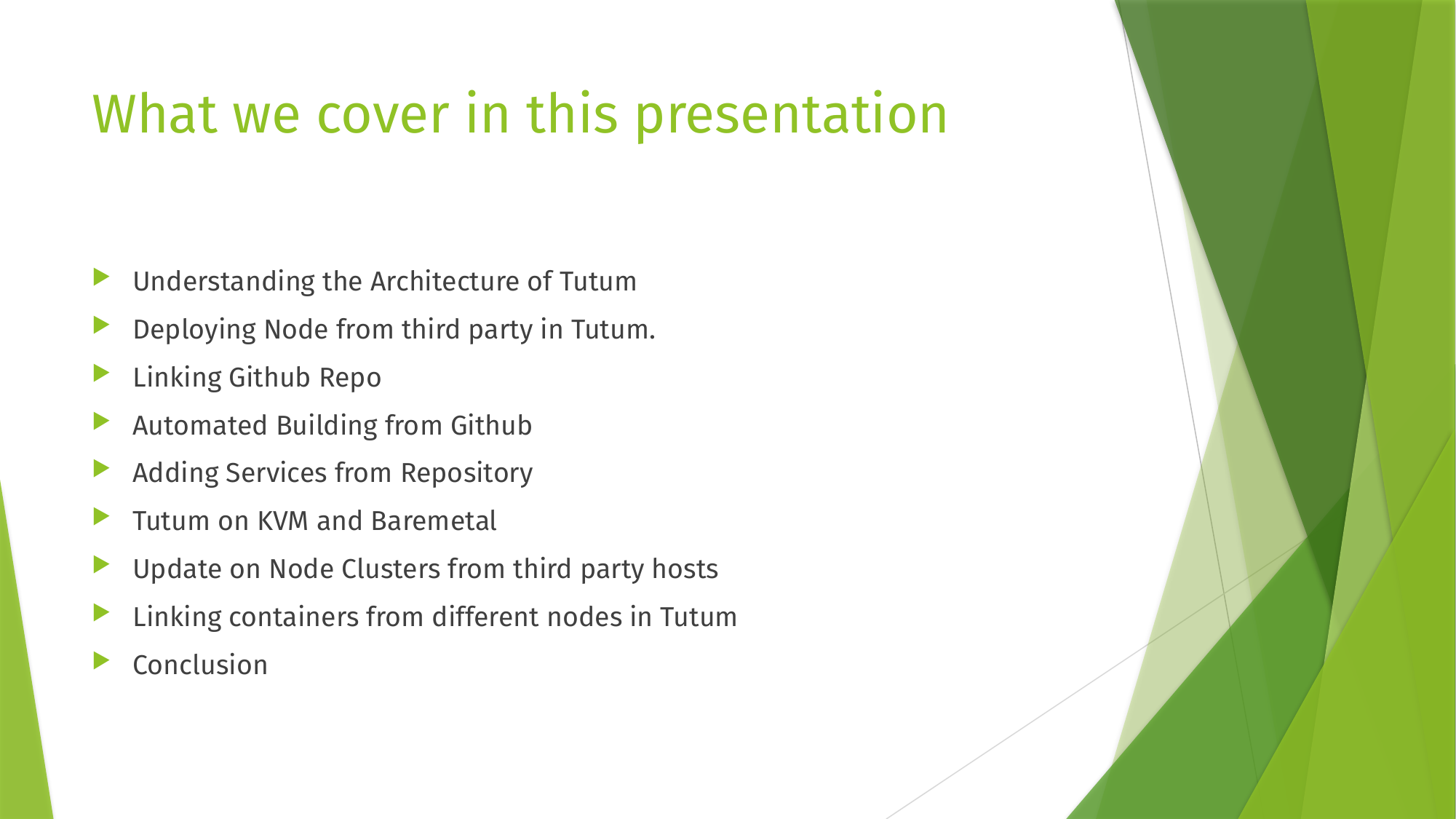

# What we cover in this presentation
Understanding the Architecture of Tutum
Deploying Node from third party in Tutum.
Linking Github Repo
Automated Building from Github
Adding Services from Repository
Tutum on KVM and Baremetal
Update on Node Clusters from third party hosts
Linking containers from different nodes in Tutum
Conclusion